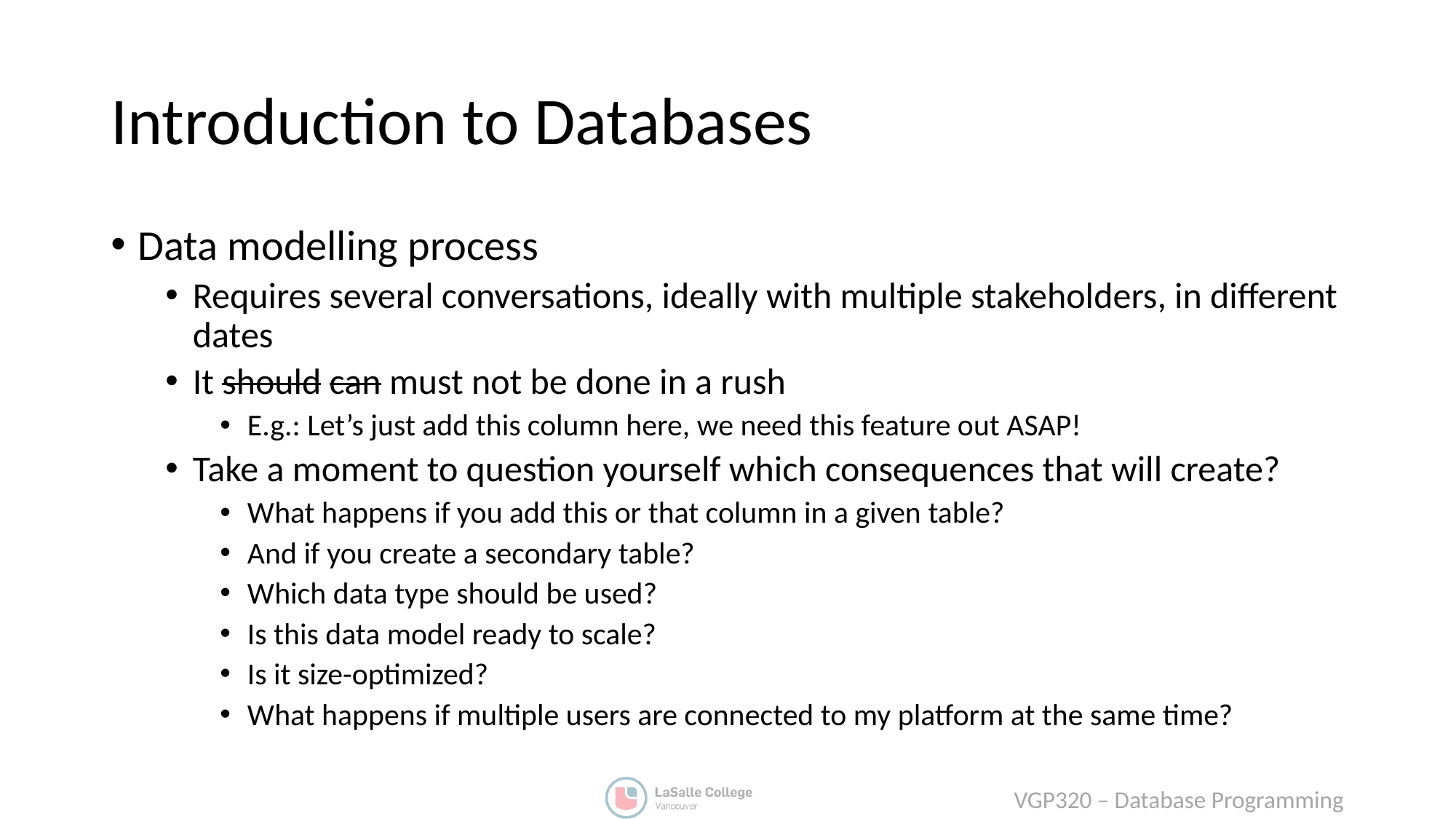

# Introduction to Databases
Data modelling process
Requires several conversations, ideally with multiple stakeholders, in different dates
It should can must not be done in a rush
E.g.: Let’s just add this column here, we need this feature out ASAP!
Take a moment to question yourself which consequences that will create?
What happens if you add this or that column in a given table?
And if you create a secondary table?
Which data type should be used?
Is this data model ready to scale?
Is it size-optimized?
What happens if multiple users are connected to my platform at the same time?